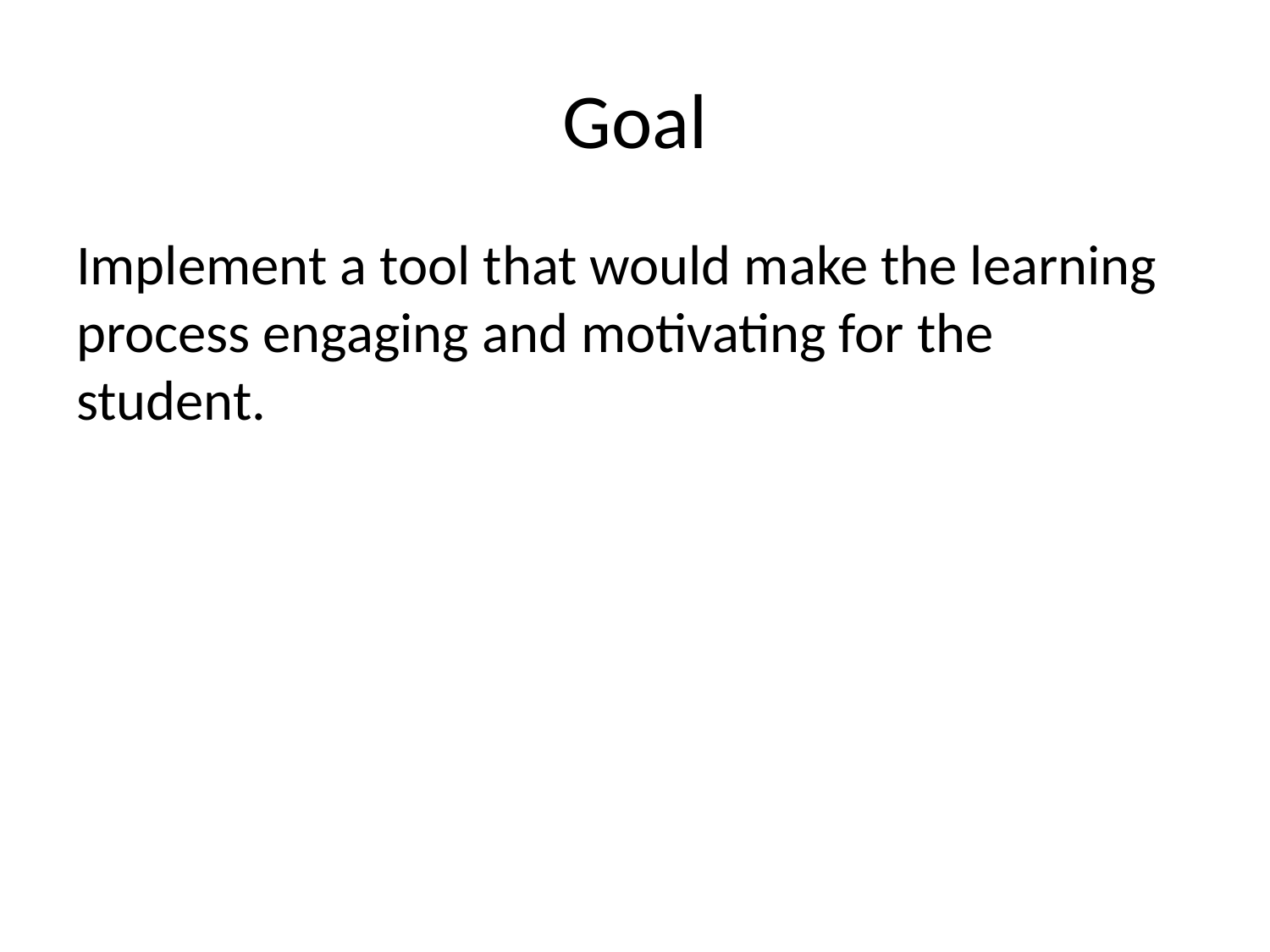

# Goal
Implement a tool that would make the learning process engaging and motivating for the student.